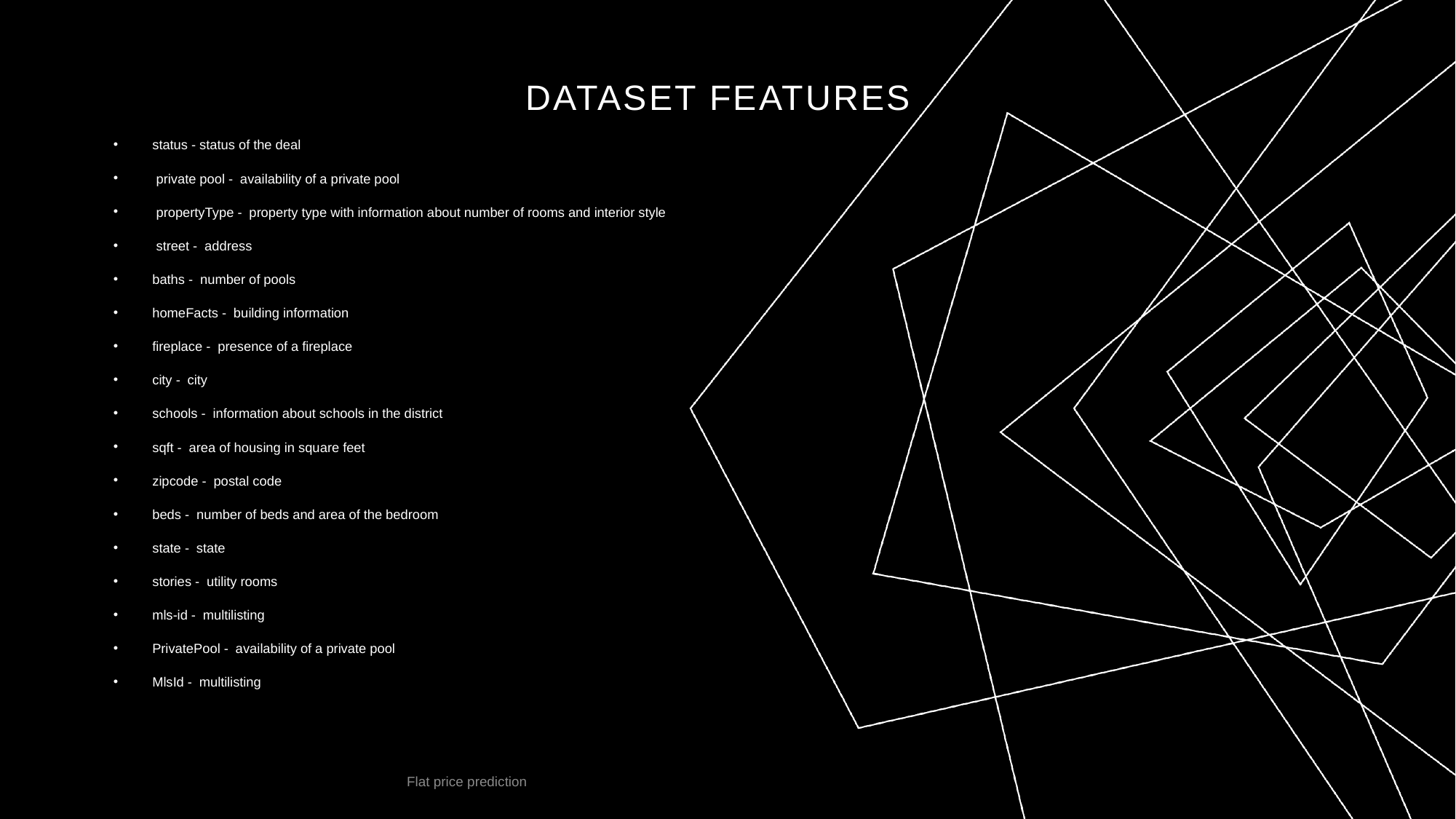

# Dataset Features
status - status of the deal
 private pool -  availability of a private pool
 propertyType -  property type with information about number of rooms and interior style
 street -  address
baths -  number of pools
homeFacts -  building information
fireplace -  presence of a fireplace
city -  city
schools -  information about schools in the district
sqft -  area of housing in square feet
zipcode -  postal code
beds -  number of beds and area of the bedroom
state -  state
stories -  utility rooms
mls-id -  multilisting
PrivatePool -  availability of a private pool
MlsId -  multilisting
Flat price prediction